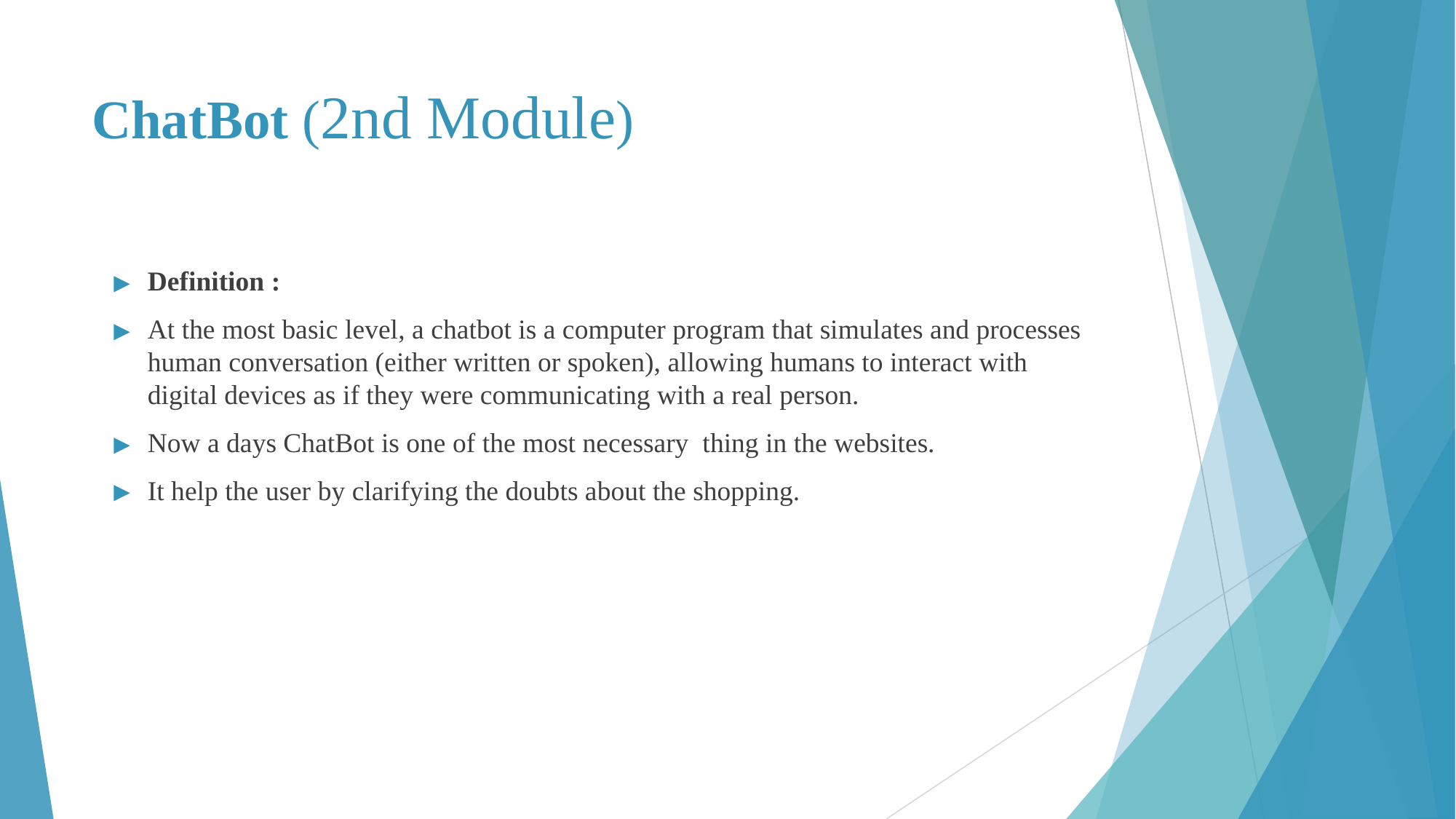

# ChatBot (2nd Module)
Definition :
At the most basic level, a chatbot is a computer program that simulates and processes human conversation (either written or spoken), allowing humans to interact with digital devices as if they were communicating with a real person.
Now a days ChatBot is one of the most necessary  thing in the websites.
It help the user by clarifying the doubts about the shopping.